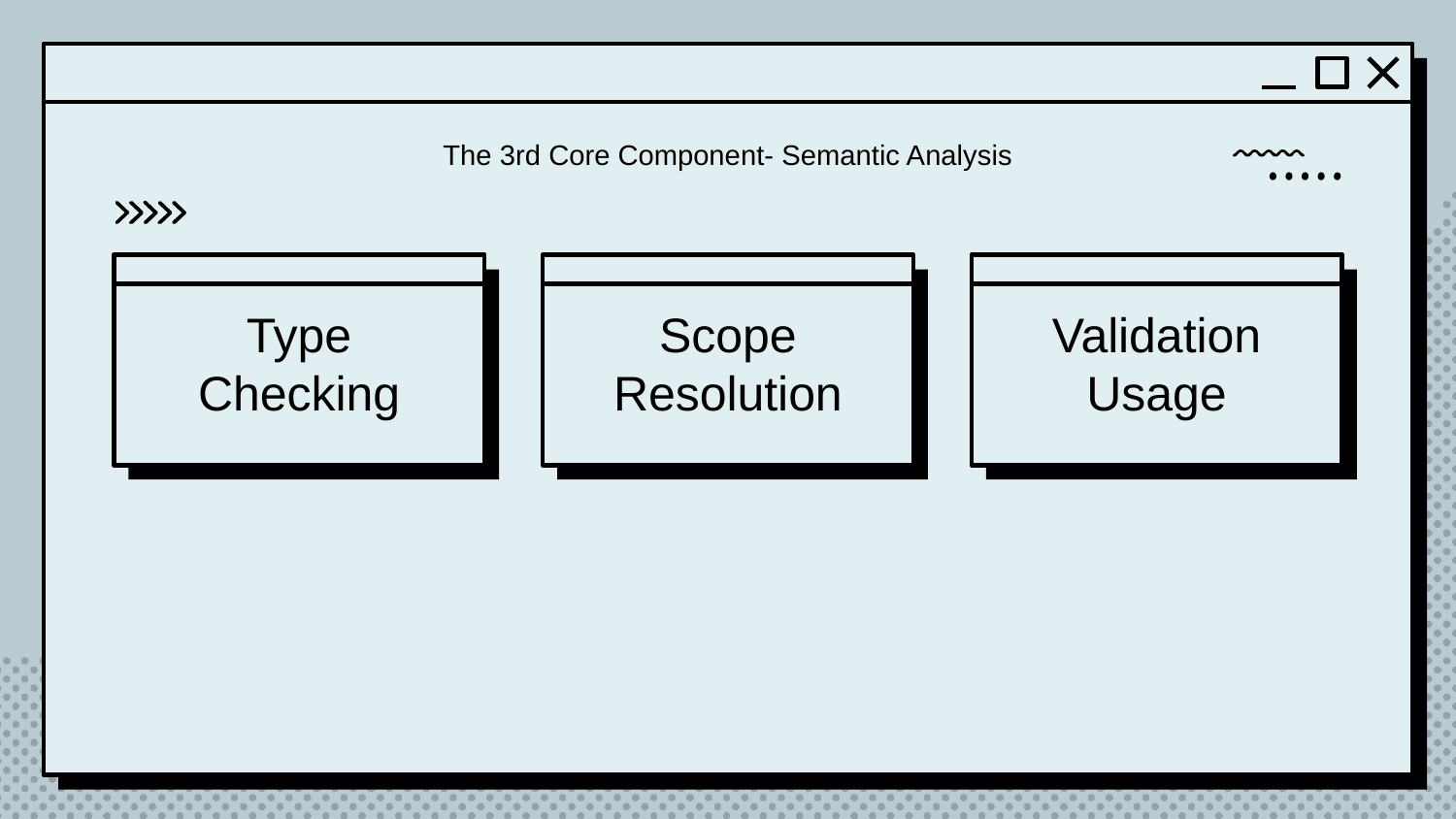

# The 3rd Core Component- Semantic Analysis

Type Checking
Scope Resolution
Validation Usage